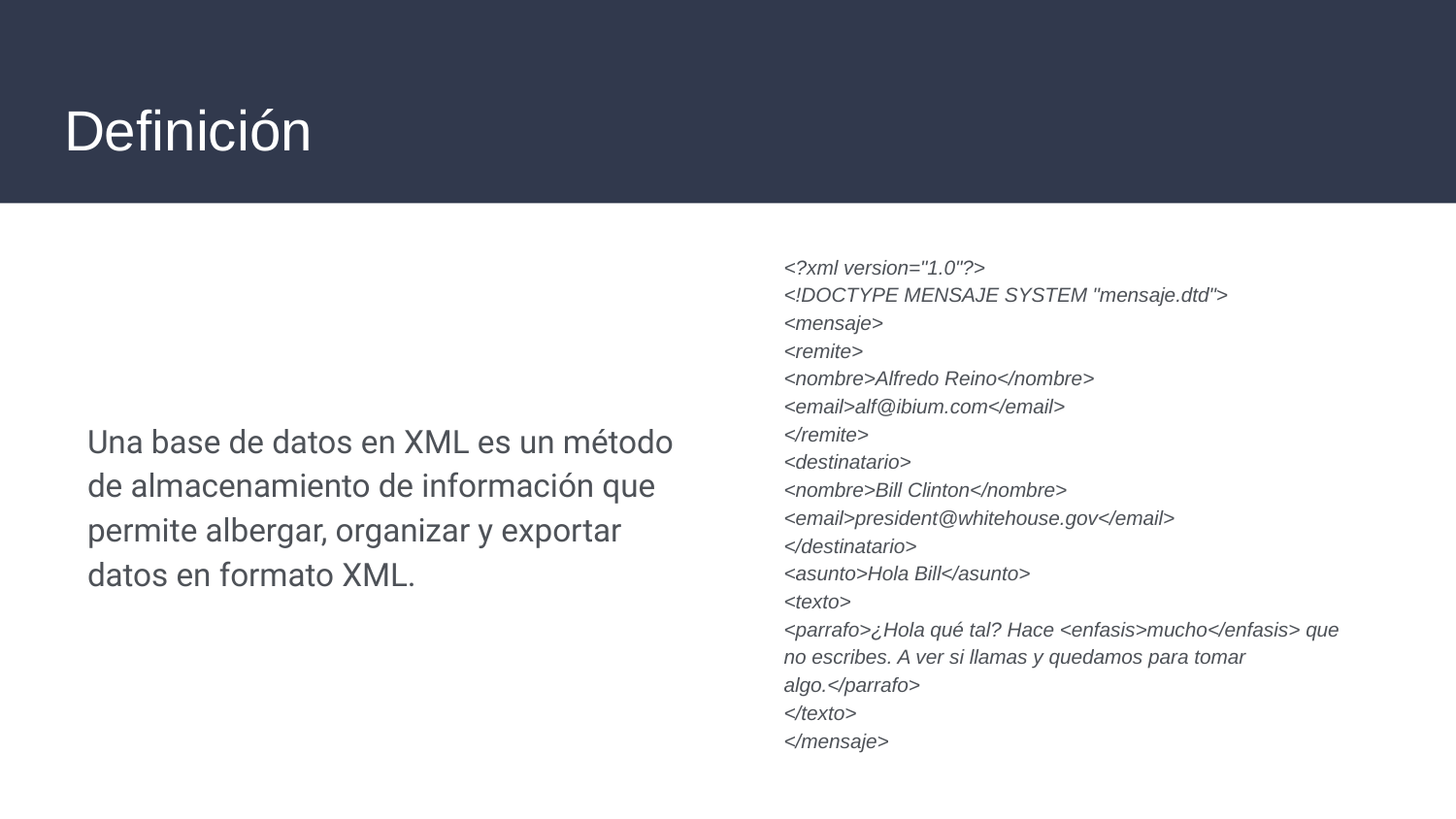

# Definición
<?xml version="1.0"?>
<!DOCTYPE MENSAJE SYSTEM "mensaje.dtd">
<mensaje>
<remite>
<nombre>Alfredo Reino</nombre>
<email>alf@ibium.com</email>
</remite>
<destinatario>
<nombre>Bill Clinton</nombre>
<email>president@whitehouse.gov</email>
</destinatario>
<asunto>Hola Bill</asunto>
<texto>
<parrafo>¿Hola qué tal? Hace <enfasis>mucho</enfasis> que no escribes. A ver si llamas y quedamos para tomar algo.</parrafo>
</texto>
</mensaje>
Una base de datos en XML es un método de almacenamiento de información que permite albergar, organizar y exportar datos en formato XML.